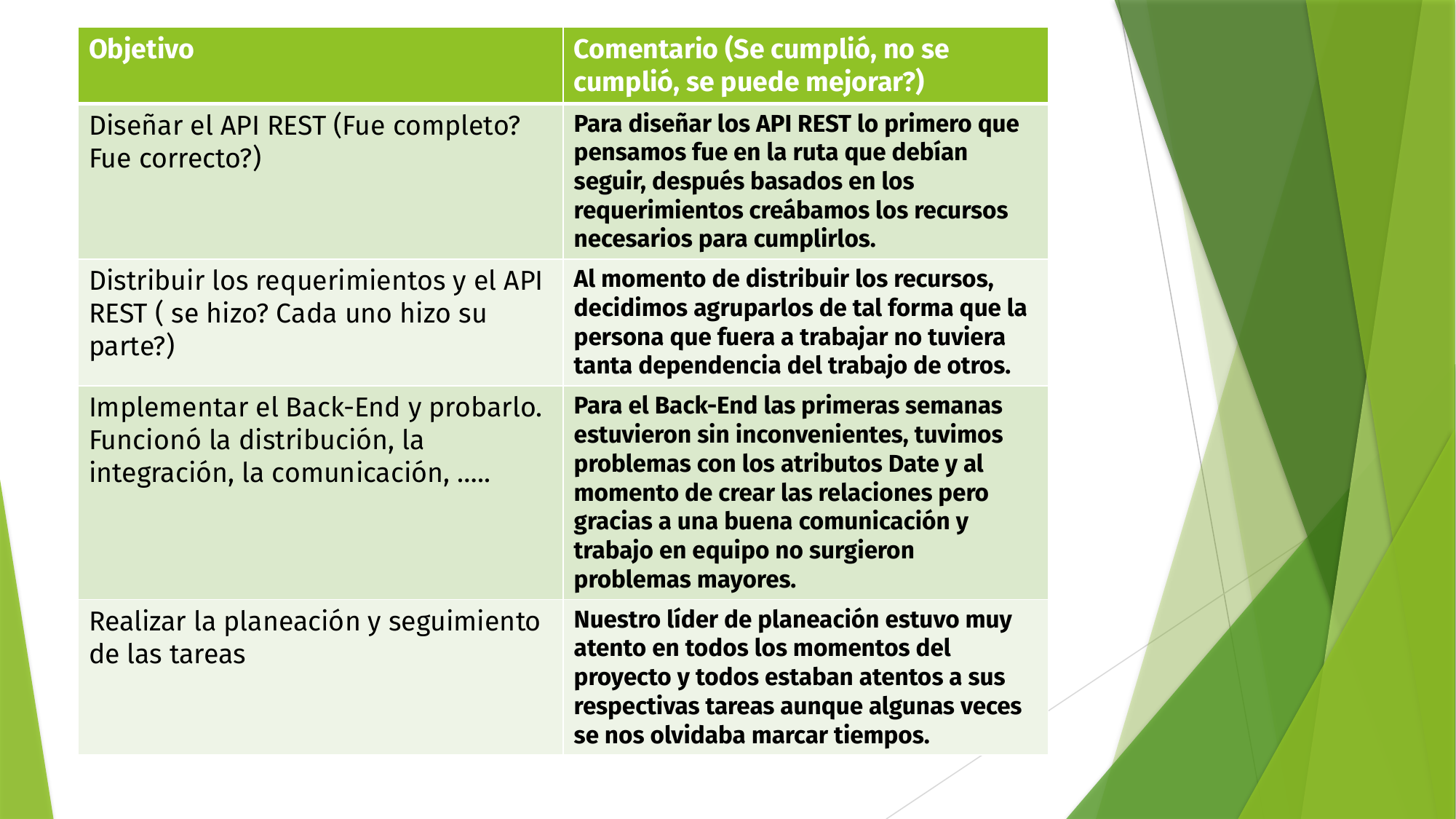

| Objetivo | Comentario (Se cumplió, no se cumplió, se puede mejorar?) |
| --- | --- |
| Diseñar el API REST (Fue completo? Fue correcto?) | Para diseñar los API REST lo primero que pensamos fue en la ruta que debían seguir, después basados en los requerimientos creábamos los recursos necesarios para cumplirlos. |
| Distribuir los requerimientos y el API REST ( se hizo? Cada uno hizo su parte?) | Al momento de distribuir los recursos, decidimos agruparlos de tal forma que la persona que fuera a trabajar no tuviera tanta dependencia del trabajo de otros. |
| Implementar el Back-End y probarlo. Funcionó la distribución, la integración, la comunicación, ….. | Para el Back-End las primeras semanas estuvieron sin inconvenientes, tuvimos problemas con los atributos Date y al momento de crear las relaciones pero gracias a una buena comunicación y trabajo en equipo no surgieron problemas mayores. |
| Realizar la planeación y seguimiento de las tareas | Nuestro líder de planeación estuvo muy atento en todos los momentos del proyecto y todos estaban atentos a sus respectivas tareas aunque algunas veces se nos olvidaba marcar tiempos. |